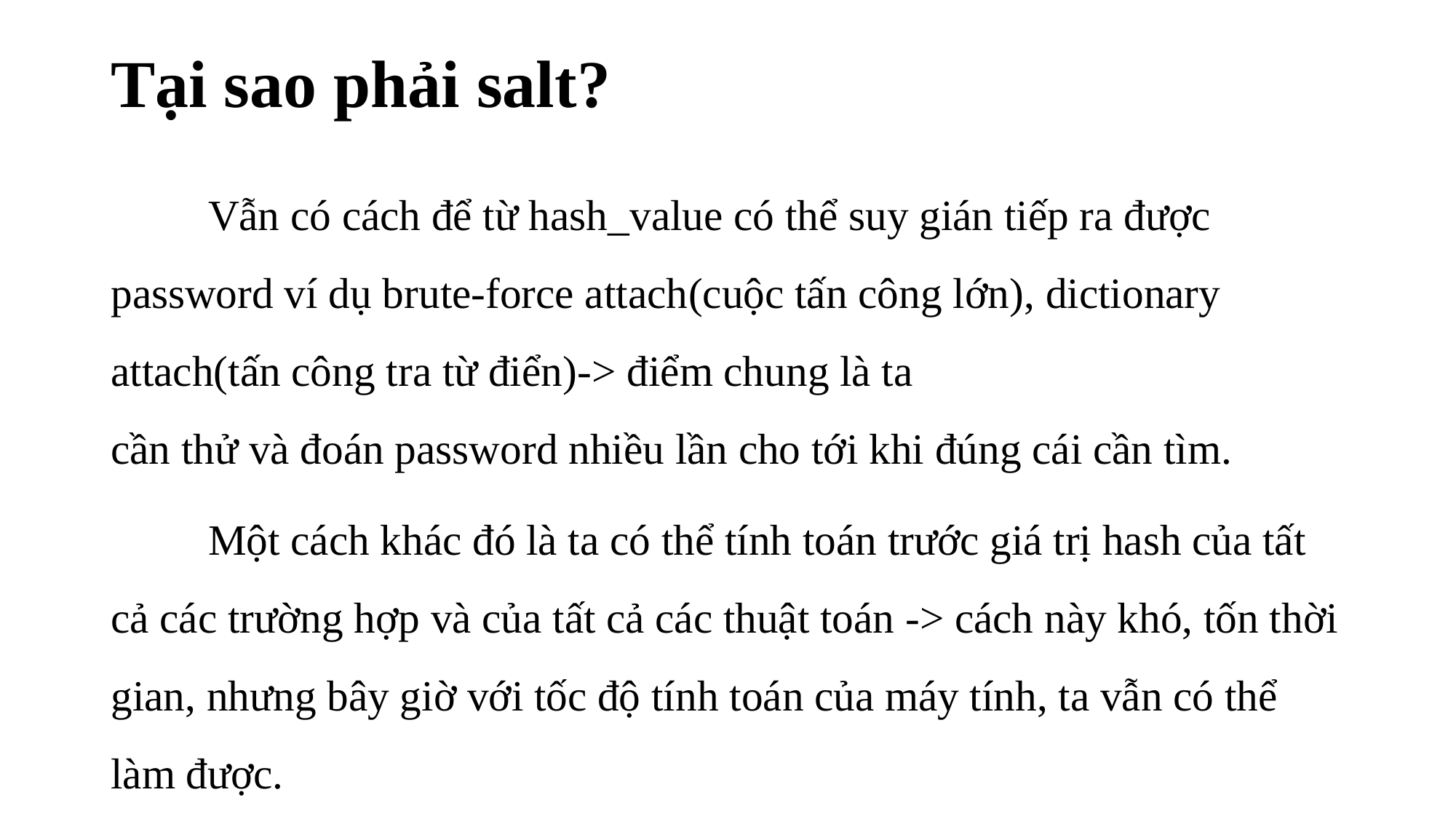

# Tại sao phải salt?
	Vẫn có cách để từ hash_value có thể suy gián tiếp ra được password ví dụ brute-force attach(cuộc tấn công lớn), dictionary attach(tấn công tra từ điển)-> điểm chung là ta cần thử và đoán password nhiều lần cho tới khi đúng cái cần tìm.
	Một cách khác đó là ta có thể tính toán trước giá trị hash của tất cả các trường hợp và của tất cả các thuật toán -> cách này khó, tốn thời gian, nhưng bây giờ với tốc độ tính toán của máy tính, ta vẫn có thể làm được.